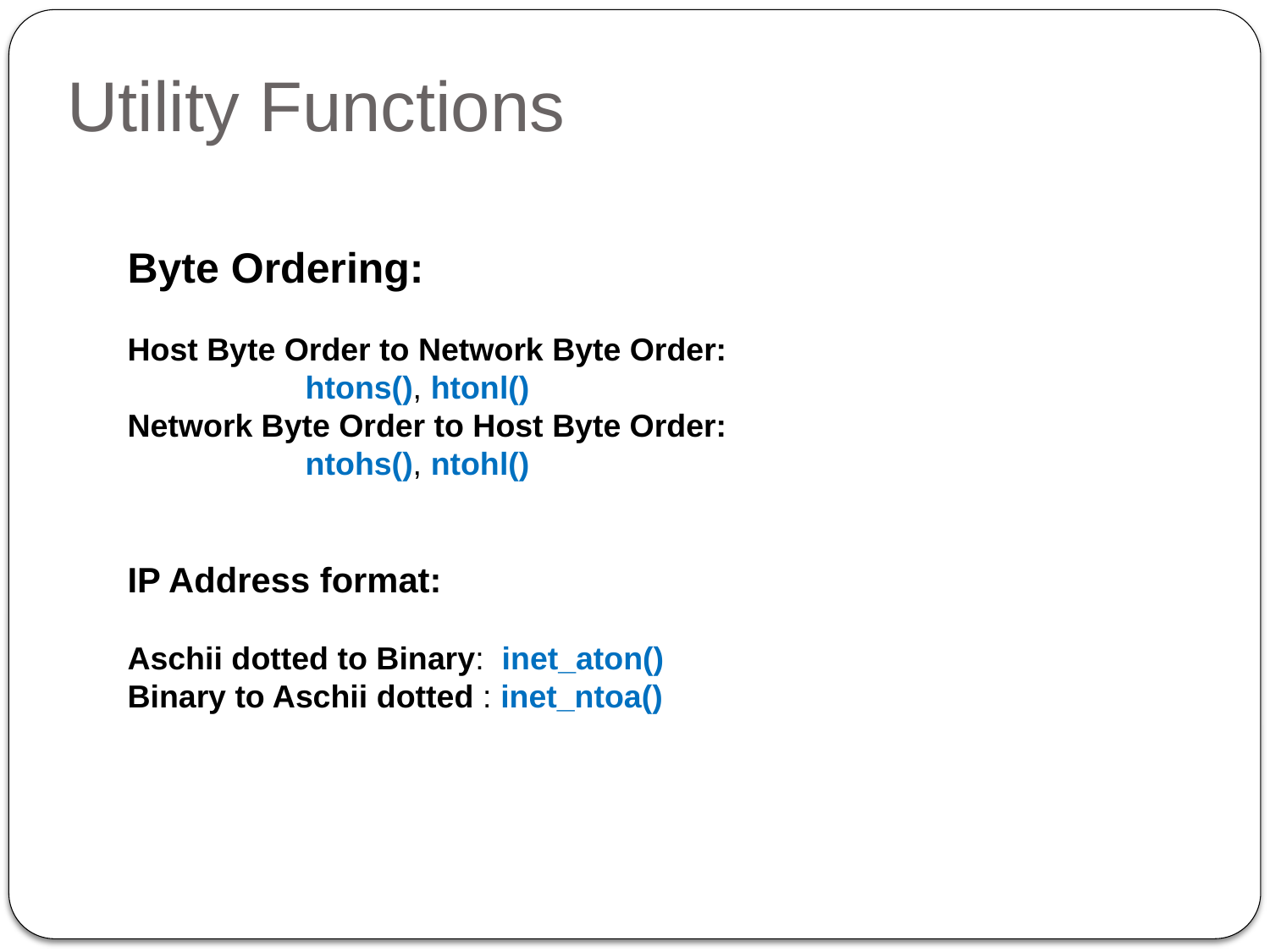

Utility Functions

Byte Ordering:

Host Byte Order to Network Byte Order:
                    htons(), htonl()
Network Byte Order to Host Byte Order:
                    ntohs(), ntohl()

IP Address format:

Aschii dotted to Binary:  inet_aton()
Binary to Aschii dotted : inet_ntoa()